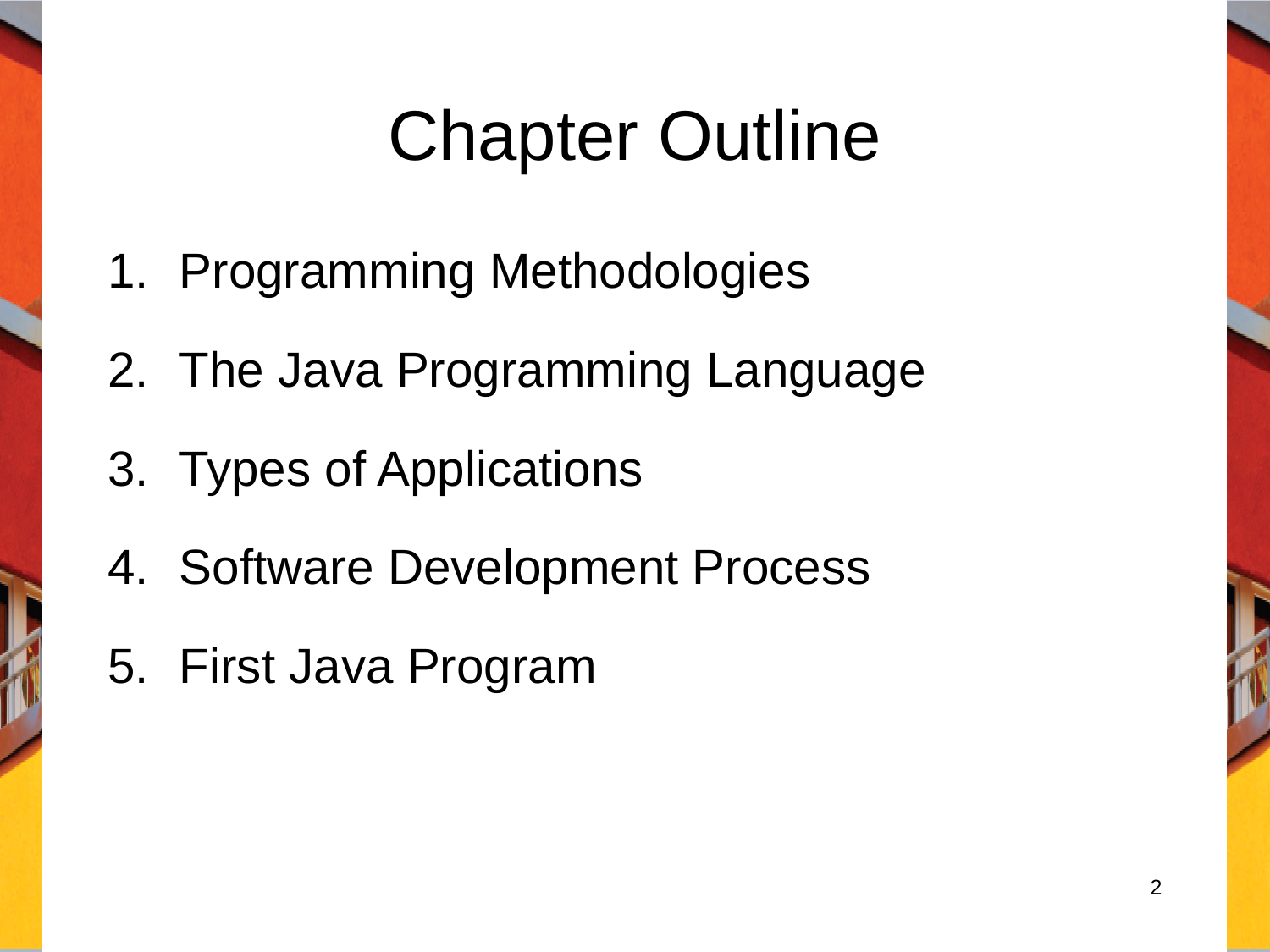

# Chapter Outline
Programming Methodologies
The Java Programming Language
Types of Applications
Software Development Process
First Java Program

2